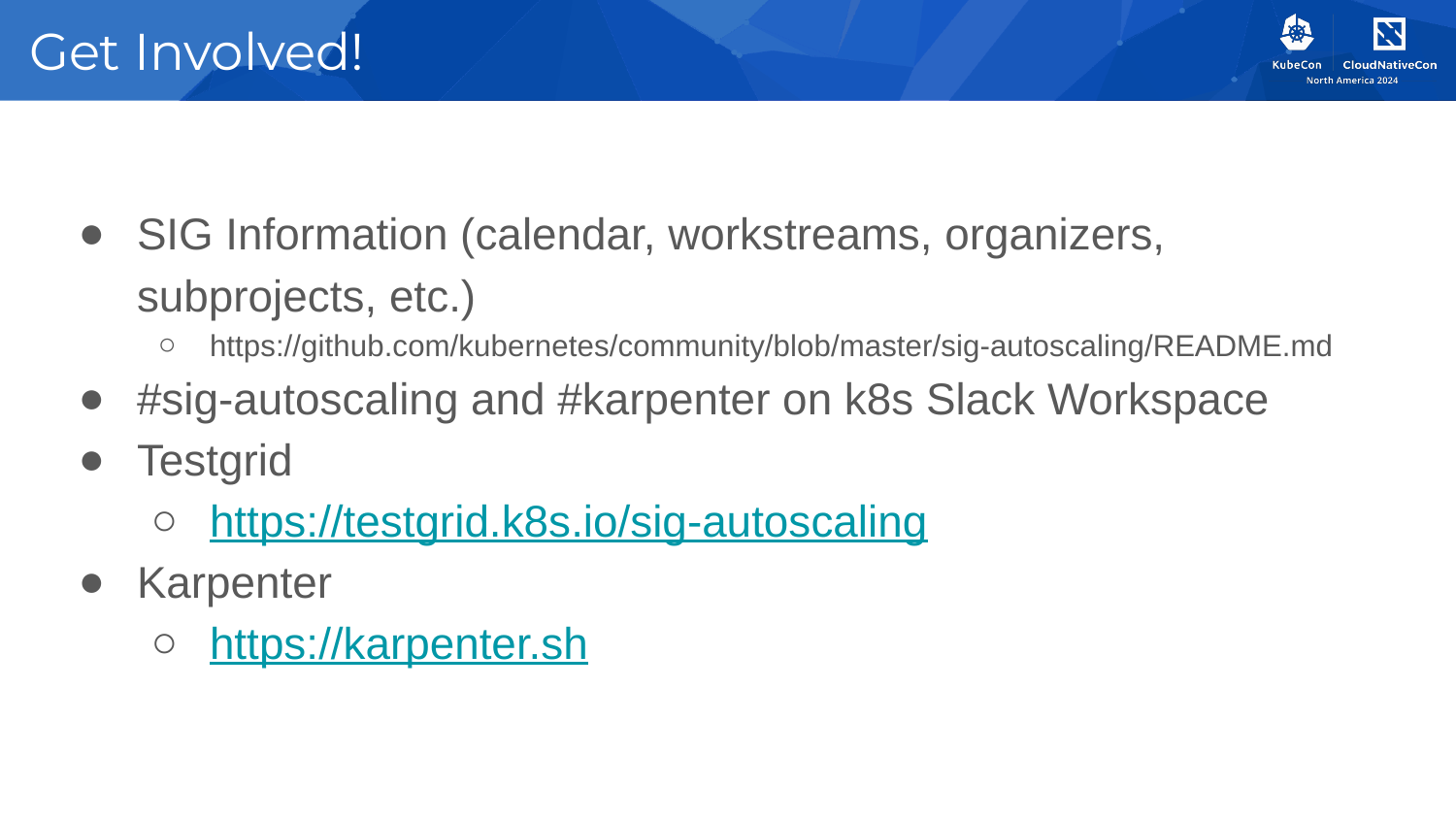

# Get Involved!
SIG Information (calendar, workstreams, organizers, subprojects, etc.)
https://github.com/kubernetes/community/blob/master/sig-autoscaling/README.md
#sig-autoscaling and #karpenter on k8s Slack Workspace
Testgrid
https://testgrid.k8s.io/sig-autoscaling
Karpenter
https://karpenter.sh